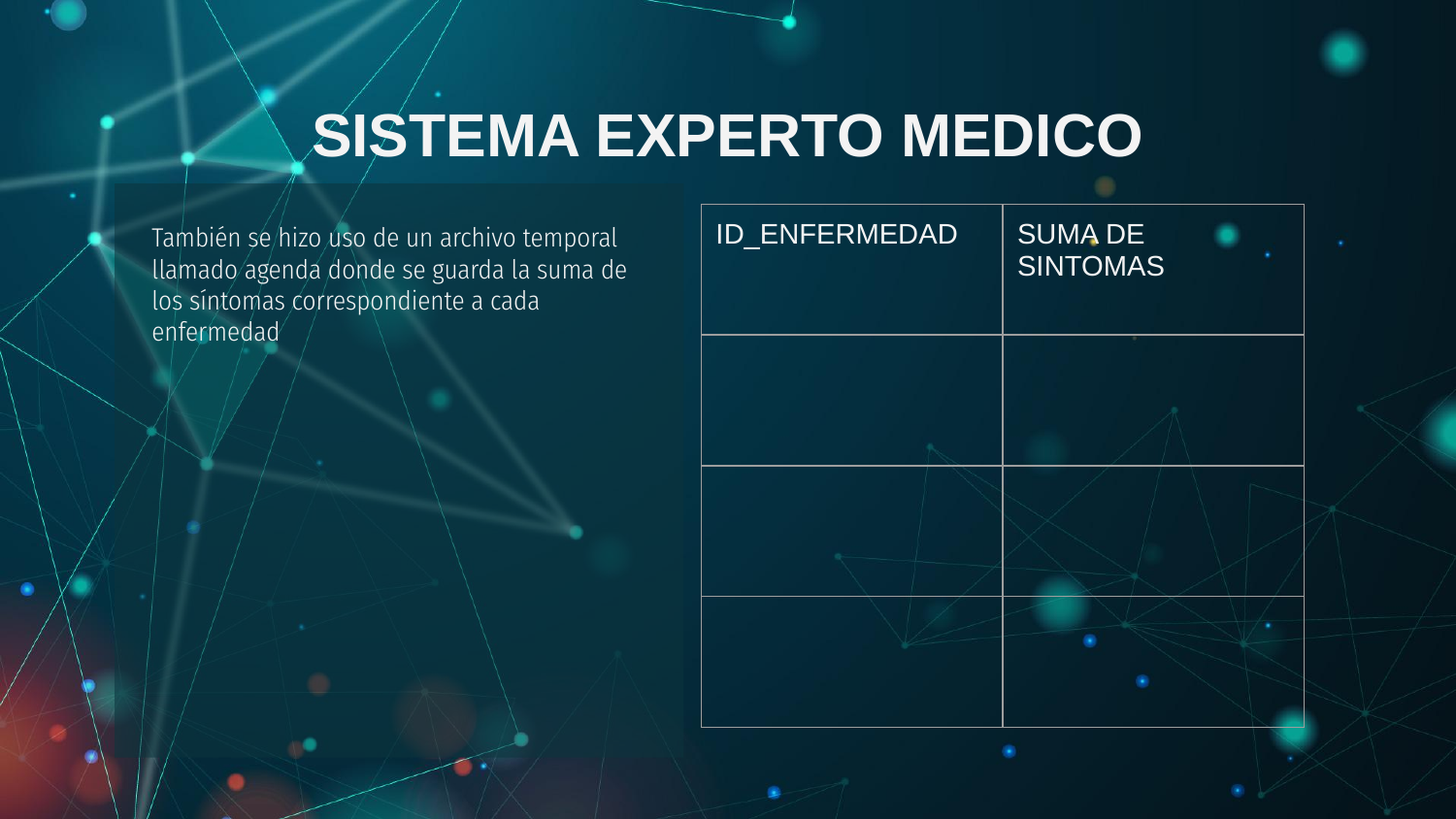

# SISTEMA EXPERTO MEDICO
También se hizo uso de un archivo temporal llamado agenda donde se guarda la suma de los síntomas correspondiente a cada enfermedad
| ID\_ENFERMEDAD | SUMA DE SINTOMAS |
| --- | --- |
|  |  |
|  |  |
|  |  |